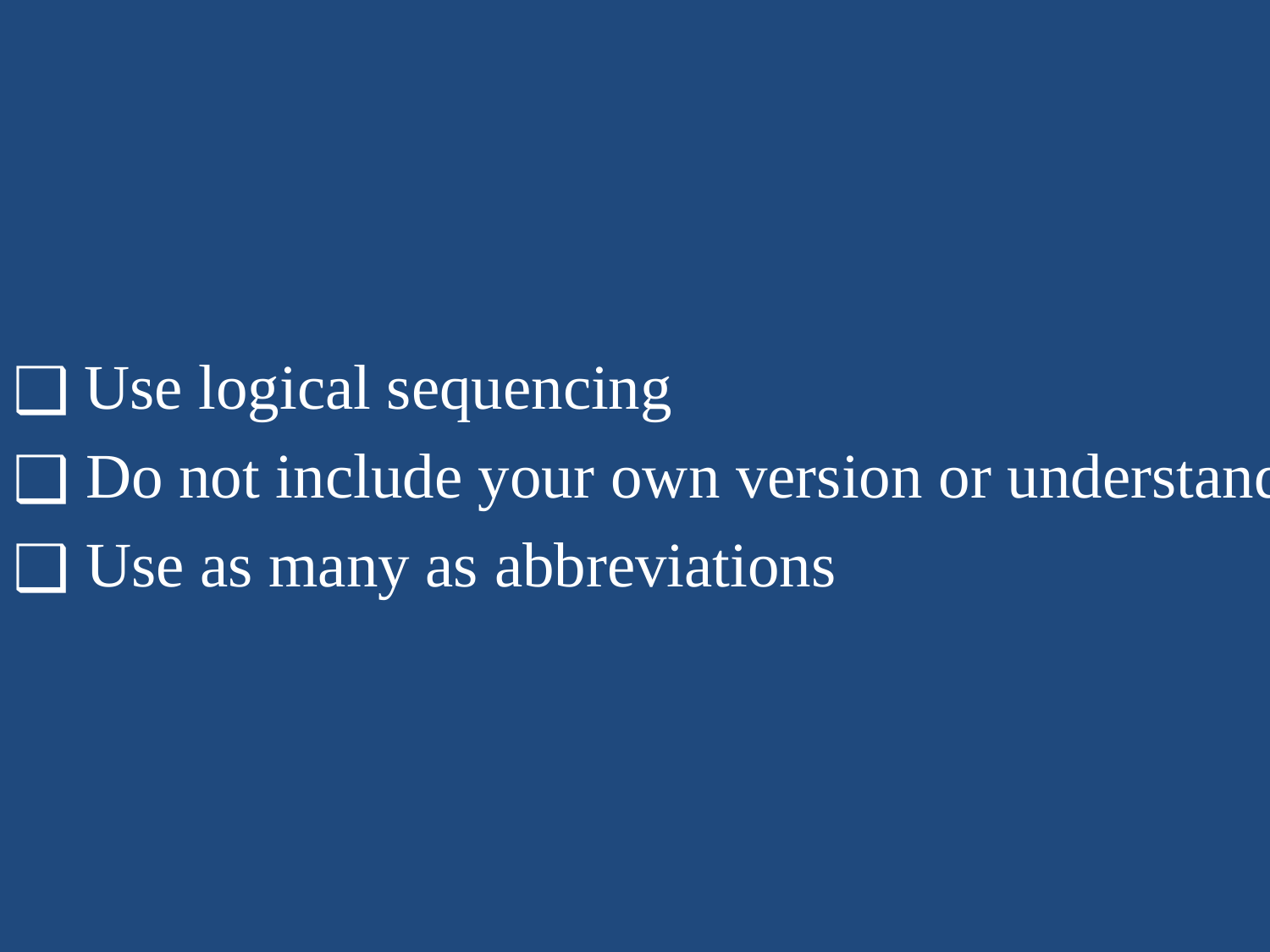

#

 Use logical sequencing
 Do not include your own version or understandings
 Use as many as abbreviations